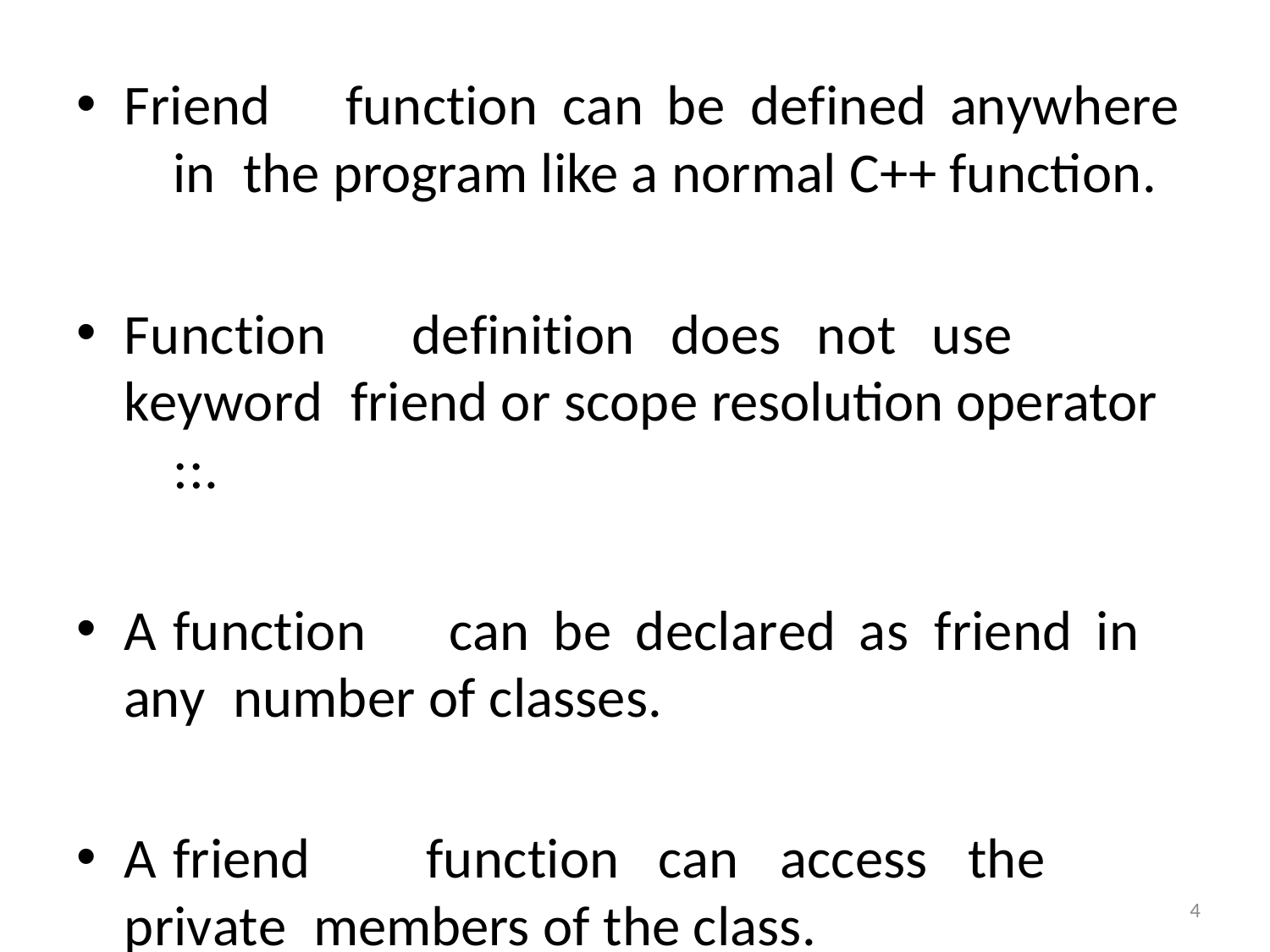

Friend	function	can	be	defined	anywhere	in  the program like a normal C++ function.

Function	definition	does	not	use	keyword  friend or scope resolution operator	::.

A	function	can	be	declared	as	friend	in	any  number of classes.

A	friend	function	can	access	the	private  members of the class.
4